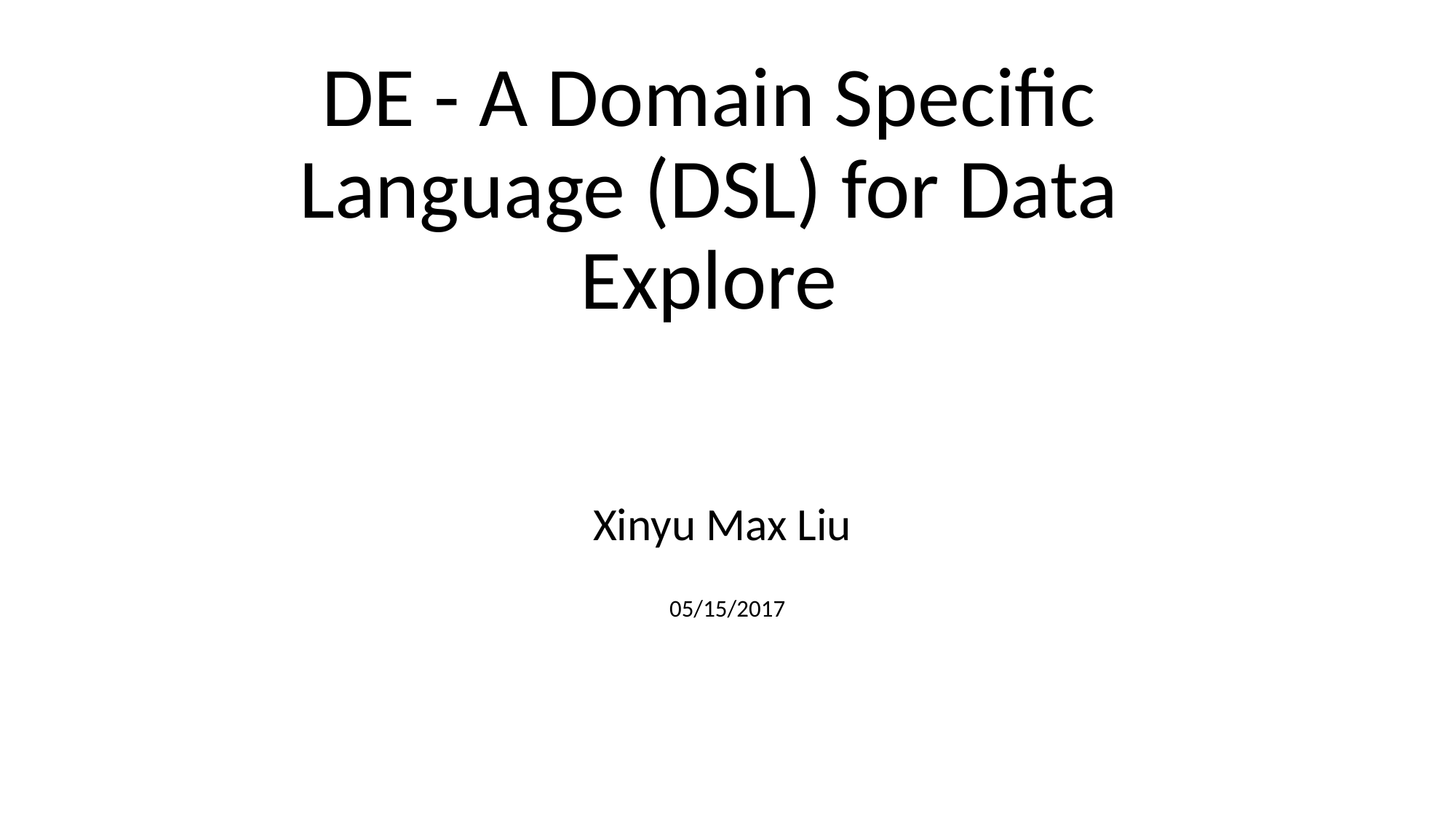

# DE - A Domain Specific Language (DSL) for Data Explore

Xinyu Max Liu

05/15/2017